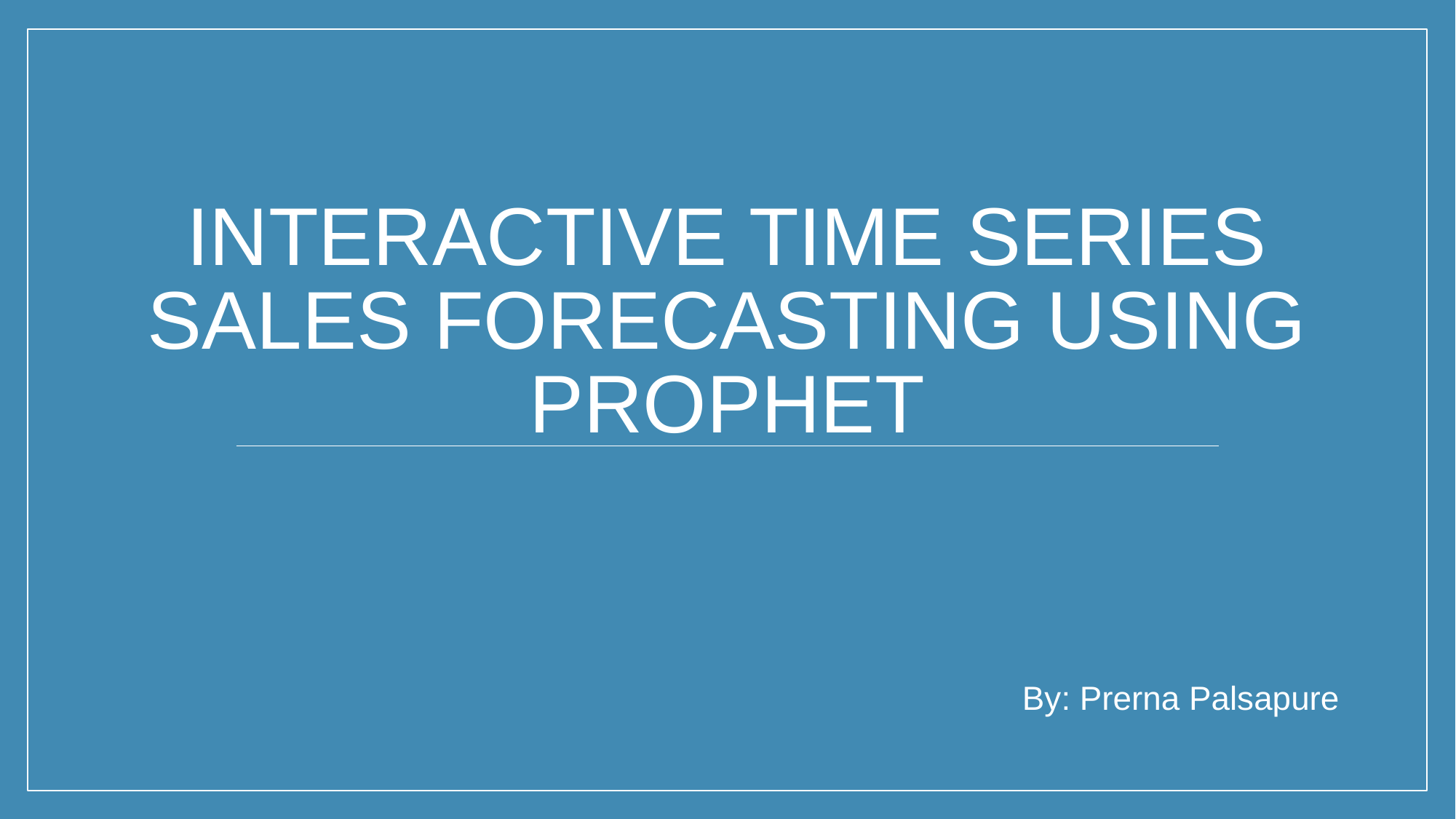

# INTERACTIVE TIME SERIES SALES FORECASTING USING PROPHET
By: Prerna Palsapure